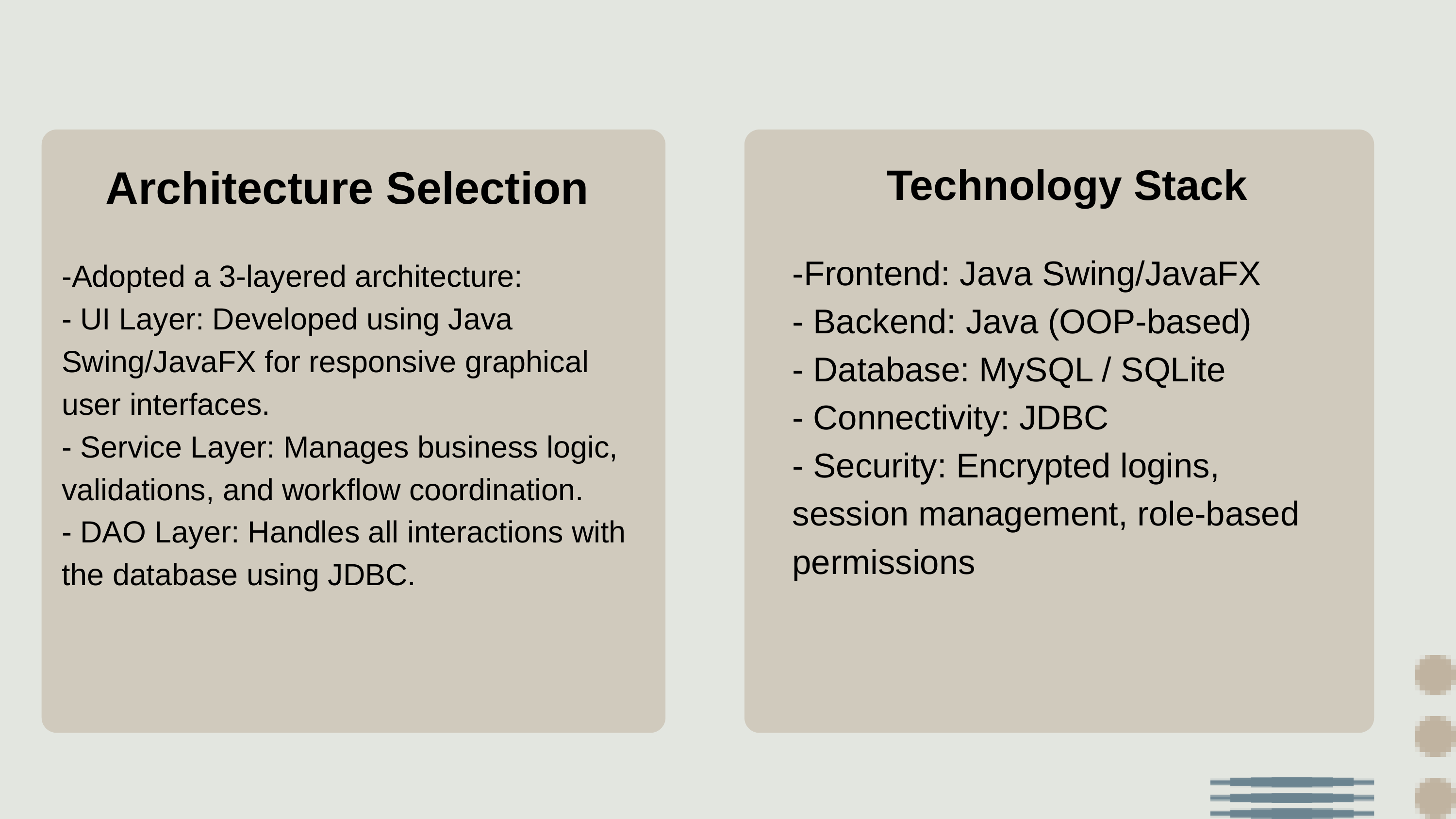

Architecture Selection
Technology Stack
-Frontend: Java Swing/JavaFX
- Backend: Java (OOP-based)
- Database: MySQL / SQLite
- Connectivity: JDBC
- Security: Encrypted logins, session management, role-based permissions

-Adopted a 3-layered architecture:
- UI Layer: Developed using Java Swing/JavaFX for responsive graphical user interfaces.
- Service Layer: Manages business logic, validations, and workflow coordination.
- DAO Layer: Handles all interactions with the database using JDBC.